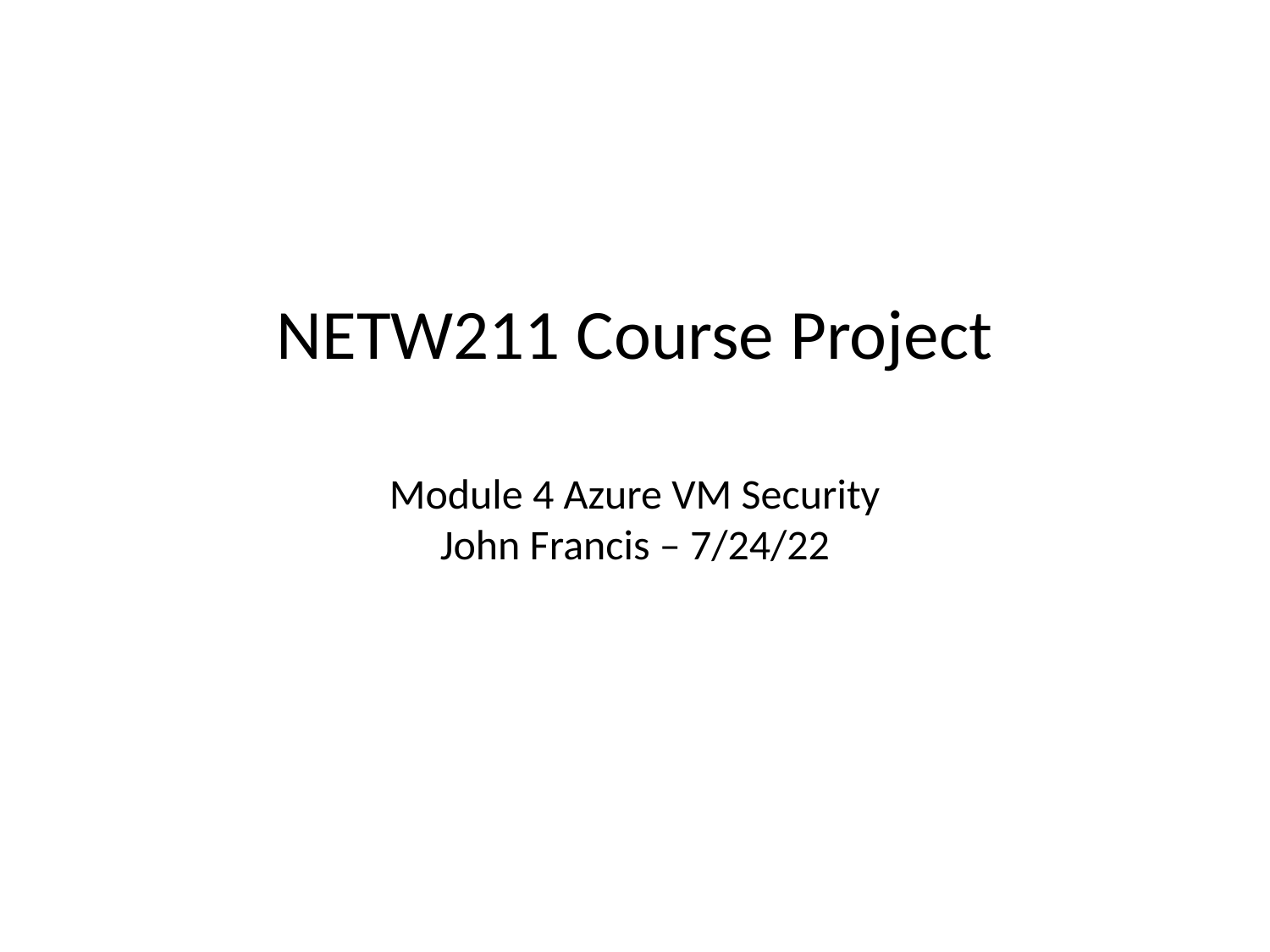

# NETW211 Course Project Module 4 Azure VM Security John Francis – 7/24/22